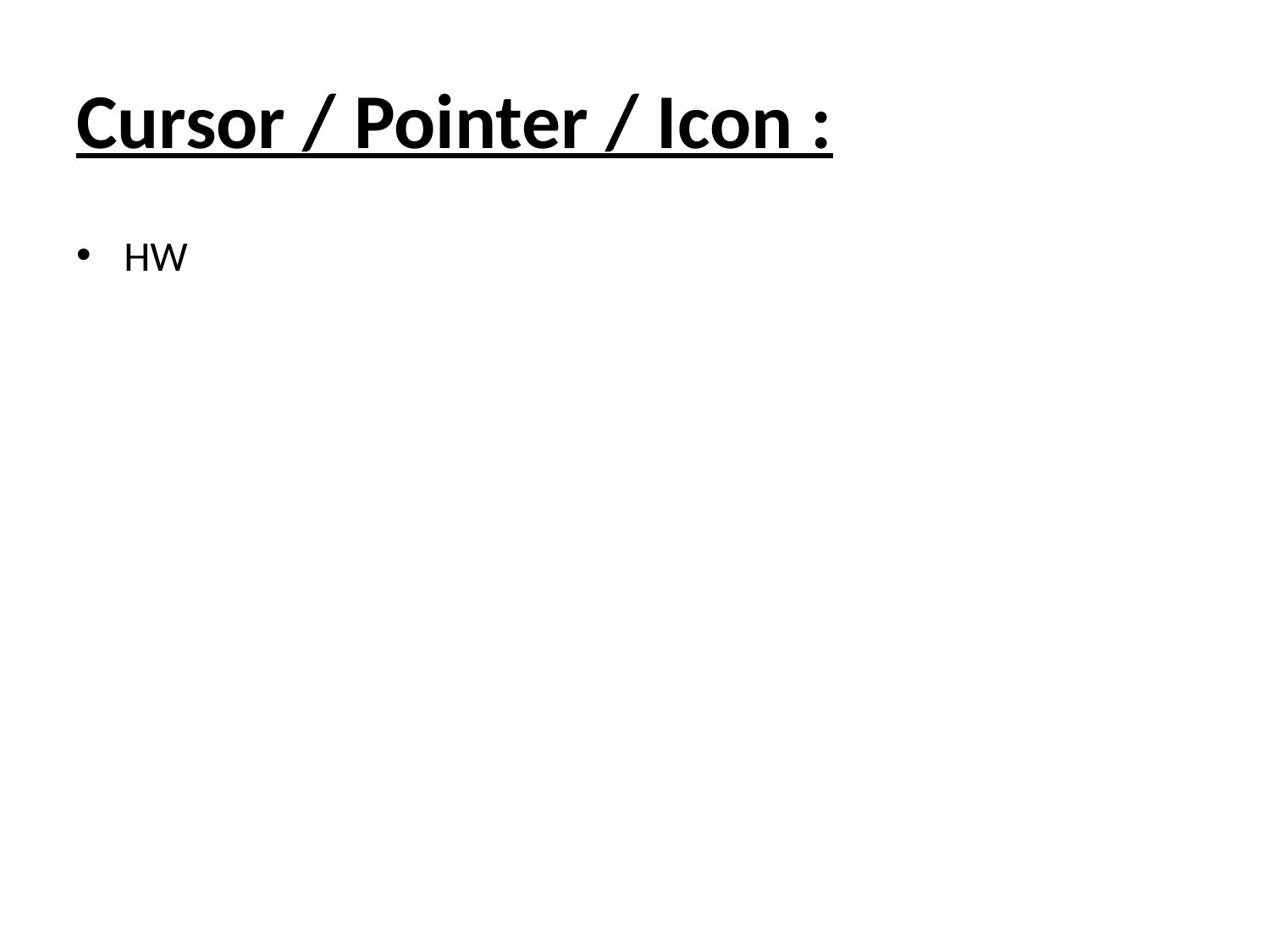

# Cursor / Pointer / Icon :
HW